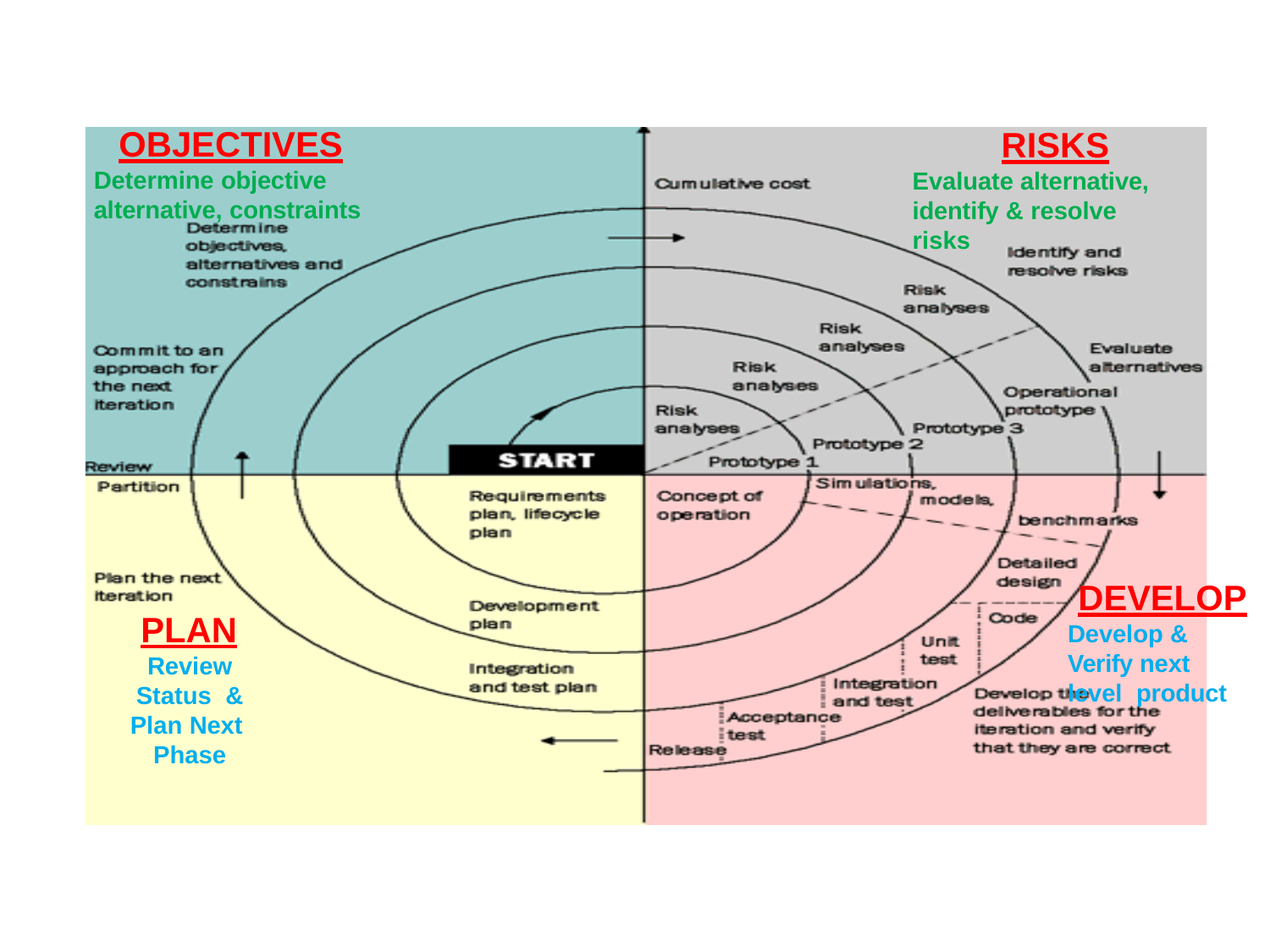

# OBJECTIVES
Determine objective  alternative, constraints
RISKS
Evaluate alternative,  identify & resolve risks

DEVELOP
Develop &  Verify next level  product
PLAN
Review Status  & Plan Next  Phase